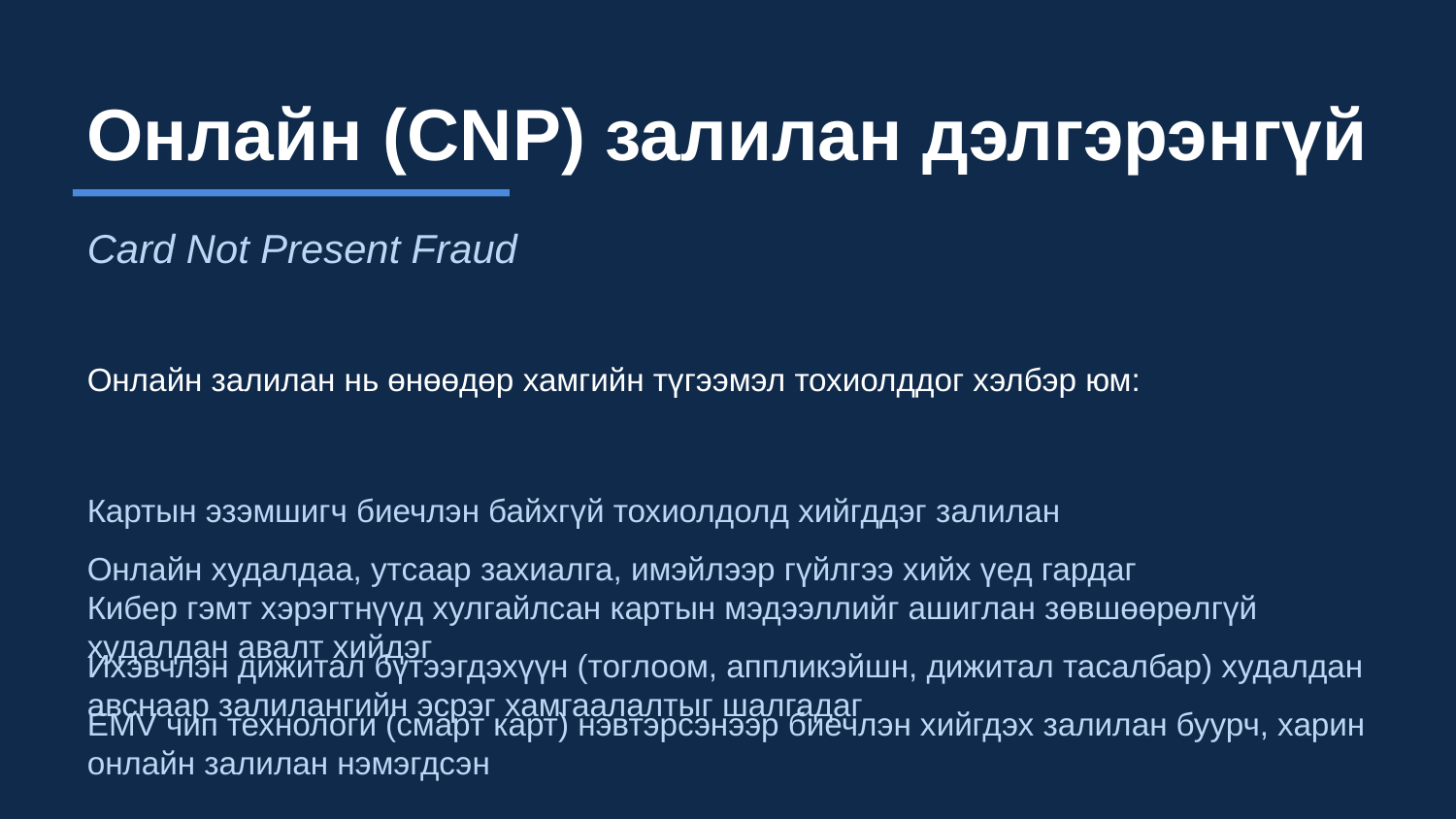

Онлайн (CNP) залилан дэлгэрэнгүй

Card Not Present Fraud
Онлайн залилан нь өнөөдөр хамгийн түгээмэл тохиолддог хэлбэр юм:
Картын эзэмшигч биечлэн байхгүй тохиолдолд хийгддэг залилан
Онлайн худалдаа, утсаар захиалга, имэйлээр гүйлгээ хийх үед гардаг
Кибер гэмт хэрэгтнүүд хулгайлсан картын мэдээллийг ашиглан зөвшөөрөлгүй худалдан авалт хийдэг
Ихэвчлэн дижитал бүтээгдэхүүн (тоглоом, аппликэйшн, дижитал тасалбар) худалдан авснаар залилангийн эсрэг хамгаалалтыг шалгадаг
EMV чип технологи (смарт карт) нэвтэрсэнээр биечлэн хийгдэх залилан буурч, харин онлайн залилан нэмэгдсэн
6/21